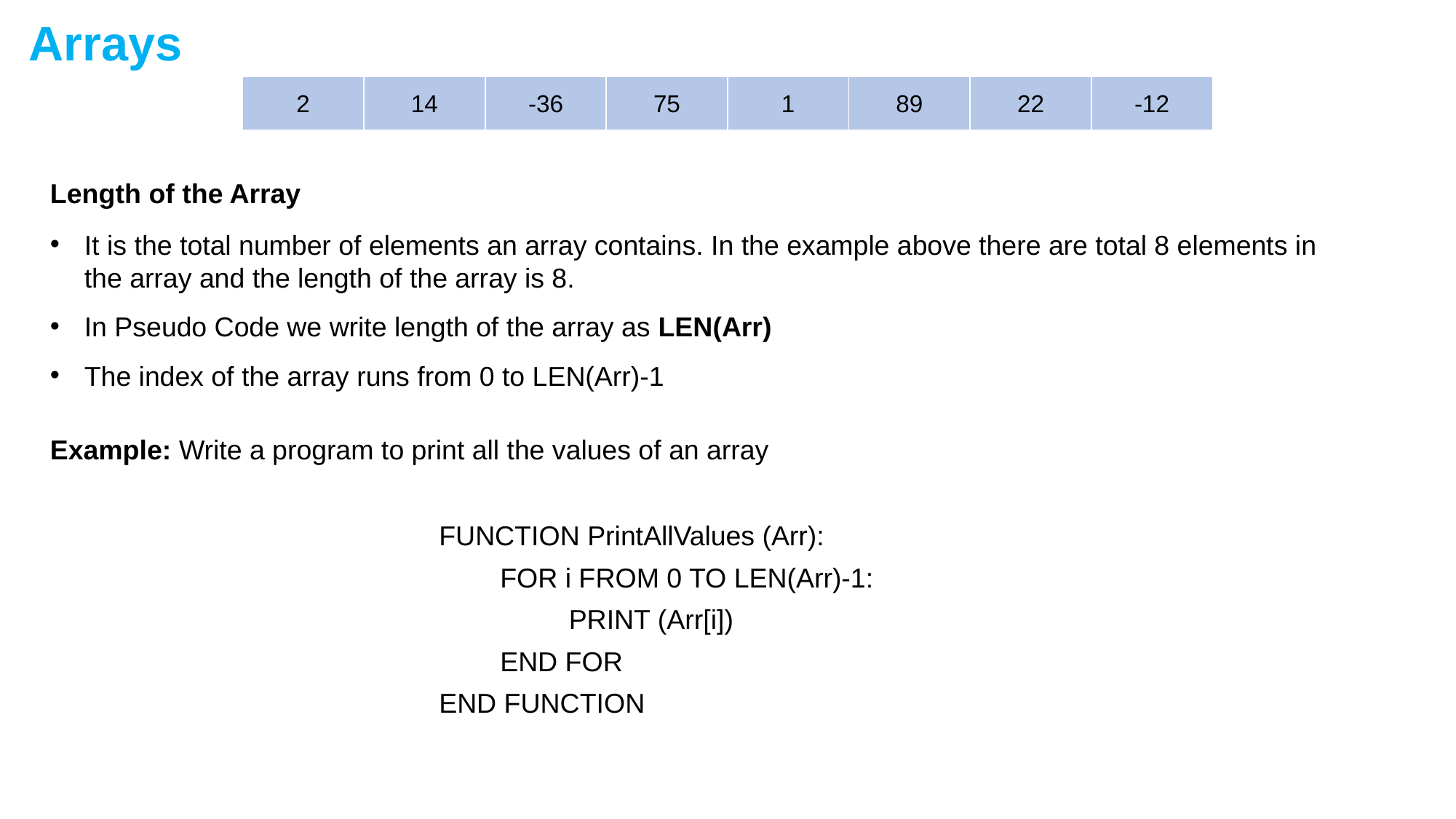

Arrays
| 2 | 14 | -36 | 75 | 1 | 89 | 22 | -12 |
| --- | --- | --- | --- | --- | --- | --- | --- |
Length of the Array

It is the total number of elements an array contains. In the example above there are total 8 elements in the array and the length of the array is 8.

In Pseudo Code we write length of the array as LEN(Arr)

The index of the array runs from 0 to LEN(Arr)-1
Example: Write a program to print all the values of an array
FUNCTION PrintAllValues (Arr):

        FOR i FROM 0 TO LEN(Arr)-1:

                 PRINT (Arr[i])

        END FOR

END FUNCTION